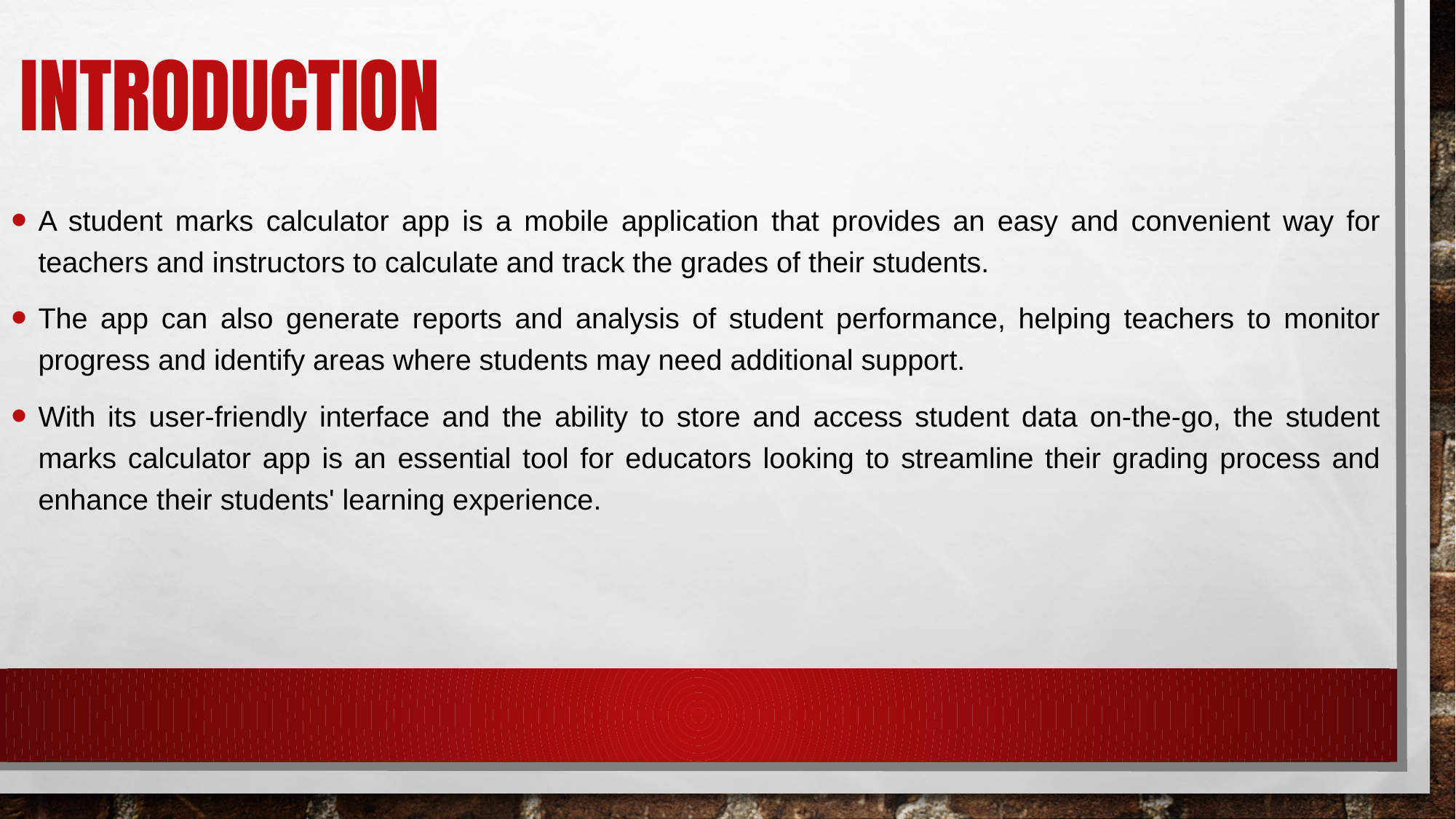

# introduction
A student marks calculator app is a mobile application that provides an easy and convenient way for teachers and instructors to calculate and track the grades of their students.
The app can also generate reports and analysis of student performance, helping teachers to monitor progress and identify areas where students may need additional support.
With its user-friendly interface and the ability to store and access student data on-the-go, the student marks calculator app is an essential tool for educators looking to streamline their grading process and enhance their students' learning experience.